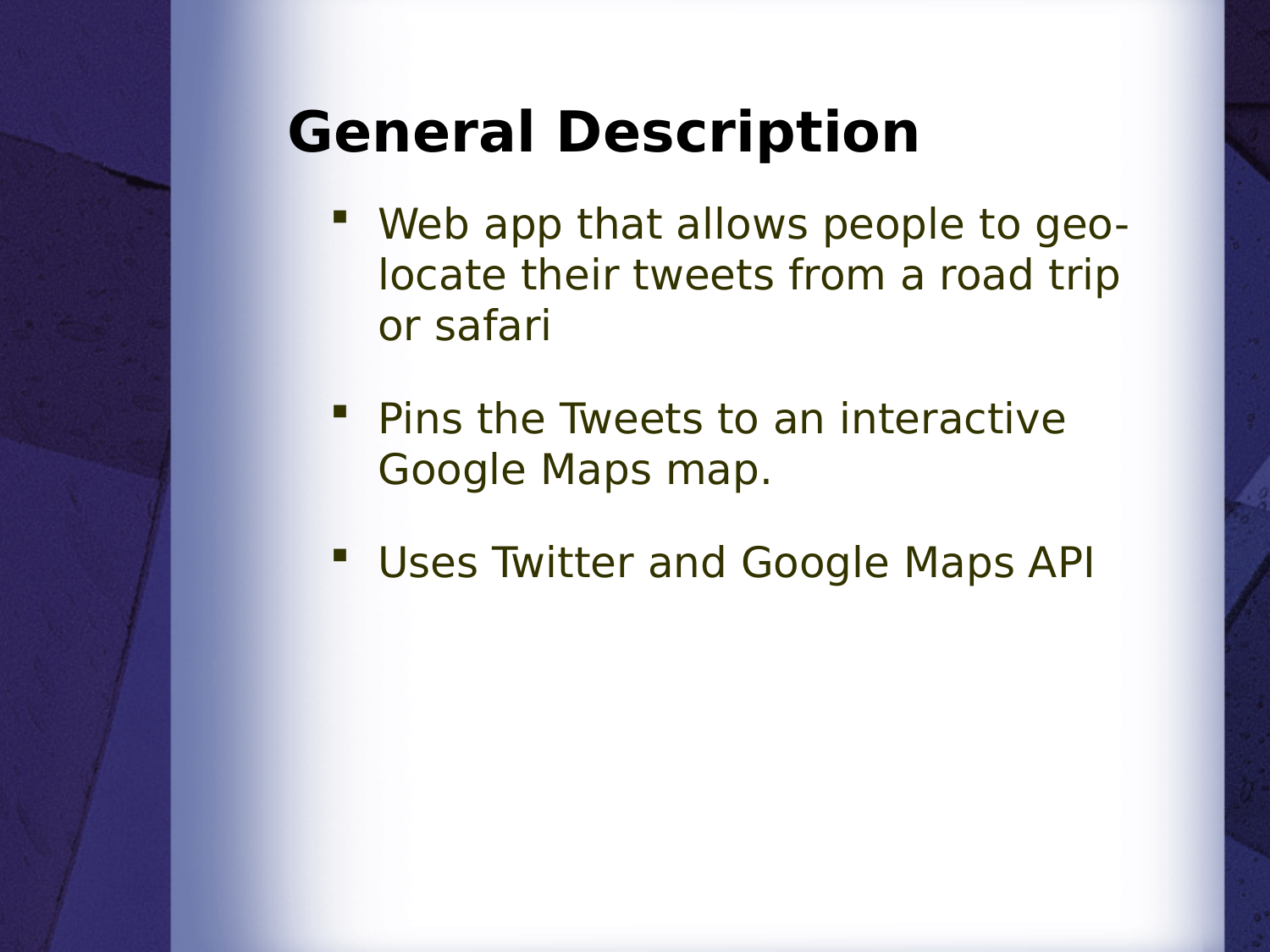

# General Description
Web app that allows people to geo-locate their tweets from a road trip or safari
Pins the Tweets to an interactive Google Maps map.
Uses Twitter and Google Maps API